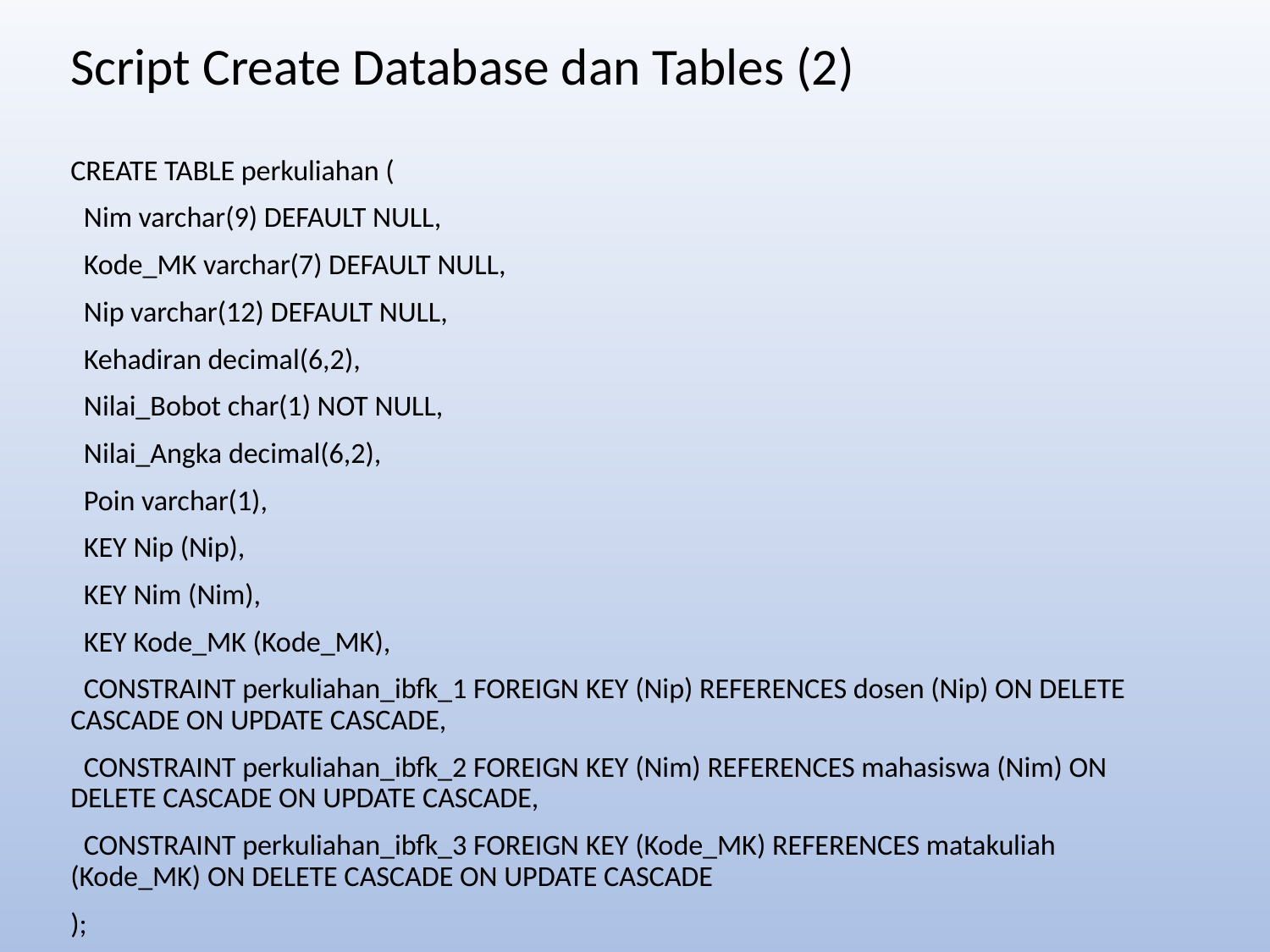

# Script Create Database dan Tables (2)
CREATE TABLE perkuliahan (
  Nim varchar(9) DEFAULT NULL,
  Kode_MK varchar(7) DEFAULT NULL,
  Nip varchar(12) DEFAULT NULL,
  Kehadiran decimal(6,2),
  Nilai_Bobot char(1) NOT NULL,
  Nilai_Angka decimal(6,2),
  Poin varchar(1),
  KEY Nip (Nip),
  KEY Nim (Nim),
  KEY Kode_MK (Kode_MK),
  CONSTRAINT perkuliahan_ibfk_1 FOREIGN KEY (Nip) REFERENCES dosen (Nip) ON DELETE CASCADE ON UPDATE CASCADE,
  CONSTRAINT perkuliahan_ibfk_2 FOREIGN KEY (Nim) REFERENCES mahasiswa (Nim) ON DELETE CASCADE ON UPDATE CASCADE,
  CONSTRAINT perkuliahan_ibfk_3 FOREIGN KEY (Kode_MK) REFERENCES matakuliah (Kode_MK) ON DELETE CASCADE ON UPDATE CASCADE
);